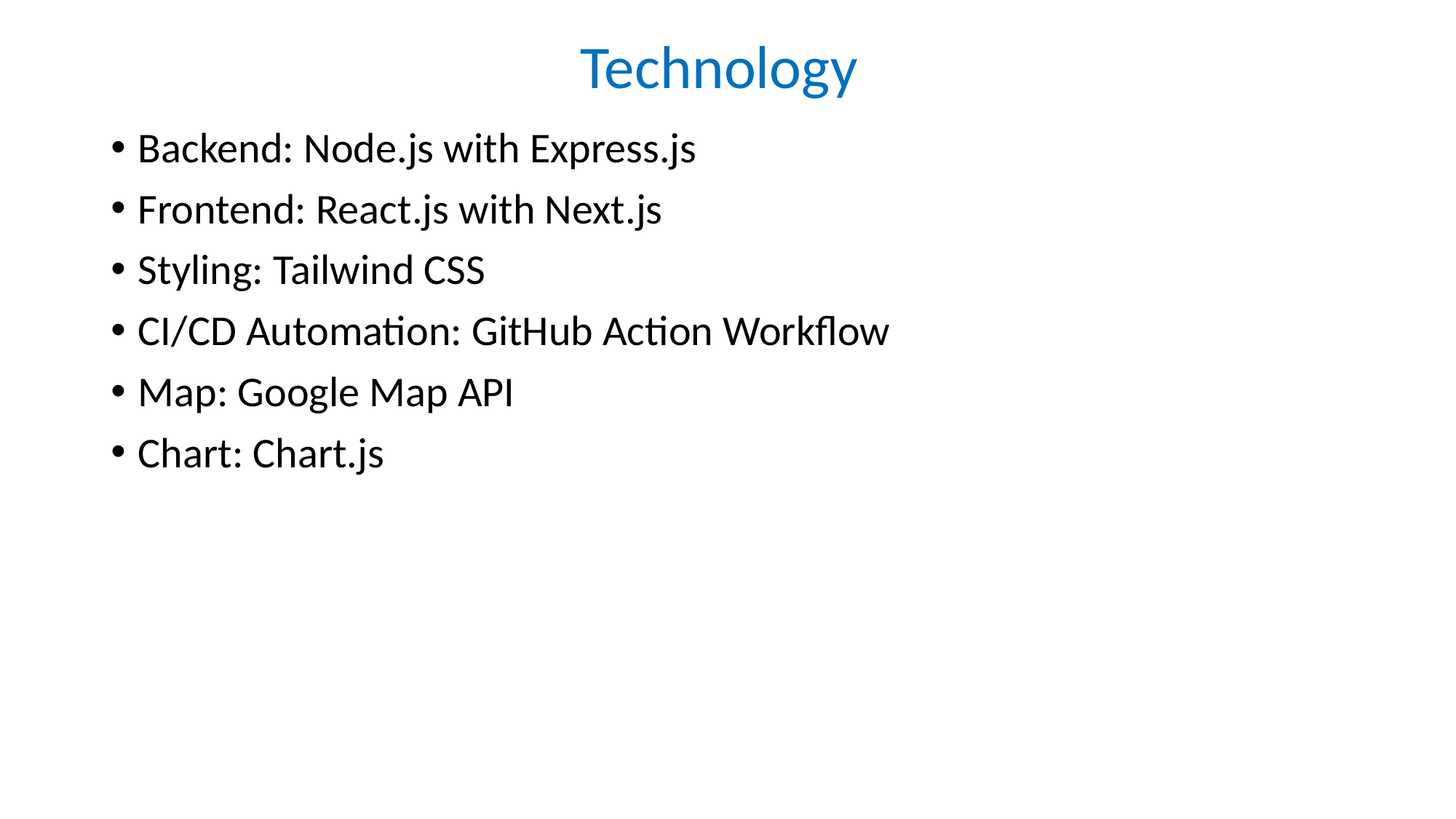

# Technology
Backend: Node.js with Express.js
Frontend: React.js with Next.js
Styling: Tailwind CSS
CI/CD Automation: GitHub Action Workflow
Map: Google Map API
Chart: Chart.js